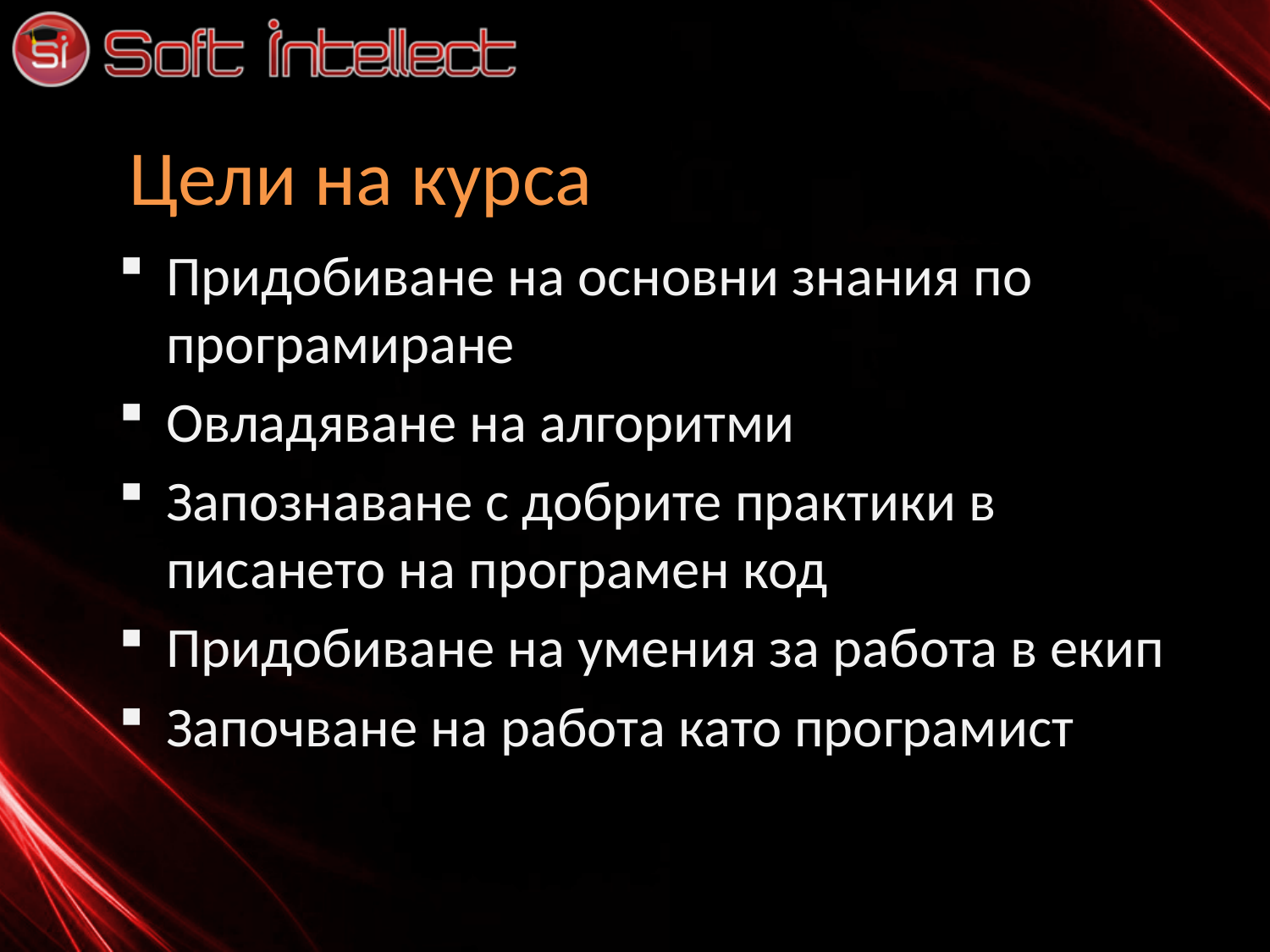

# Цели на курса
Придобиване на основни знания по програмиране
Овладяване на алгоритми
Запознаване с добрите практики в писането на програмен код
Придобиване на умения за работа в екип
Започване на работа като програмист